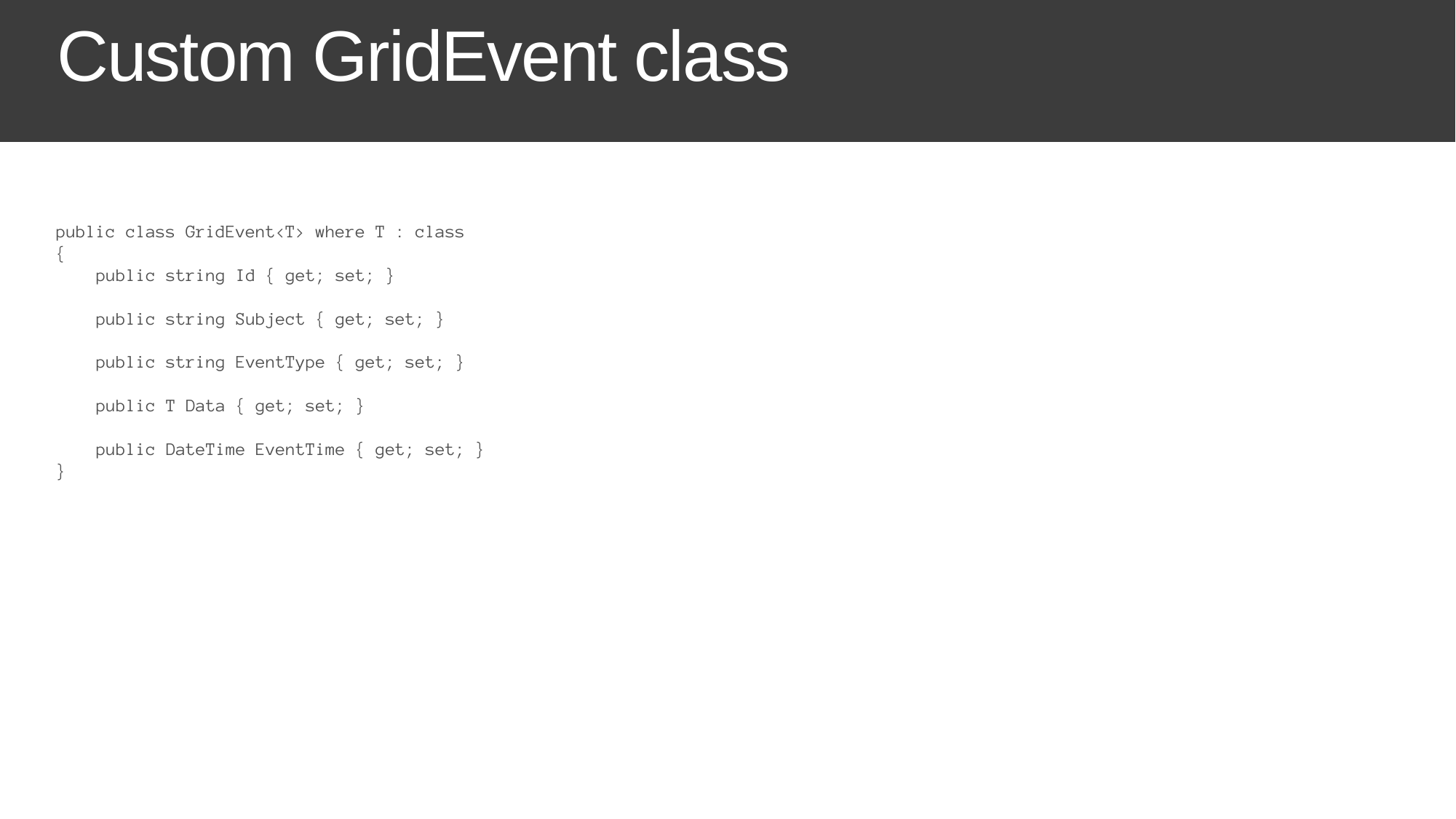

# Custom GridEvent class
public class GridEvent<T> where T : class
{
    public string Id { get; set; }

    public string Subject { get; set; }

    public string EventType { get; set; }

    public T Data { get; set; }

    public DateTime EventTime { get; set; }
}